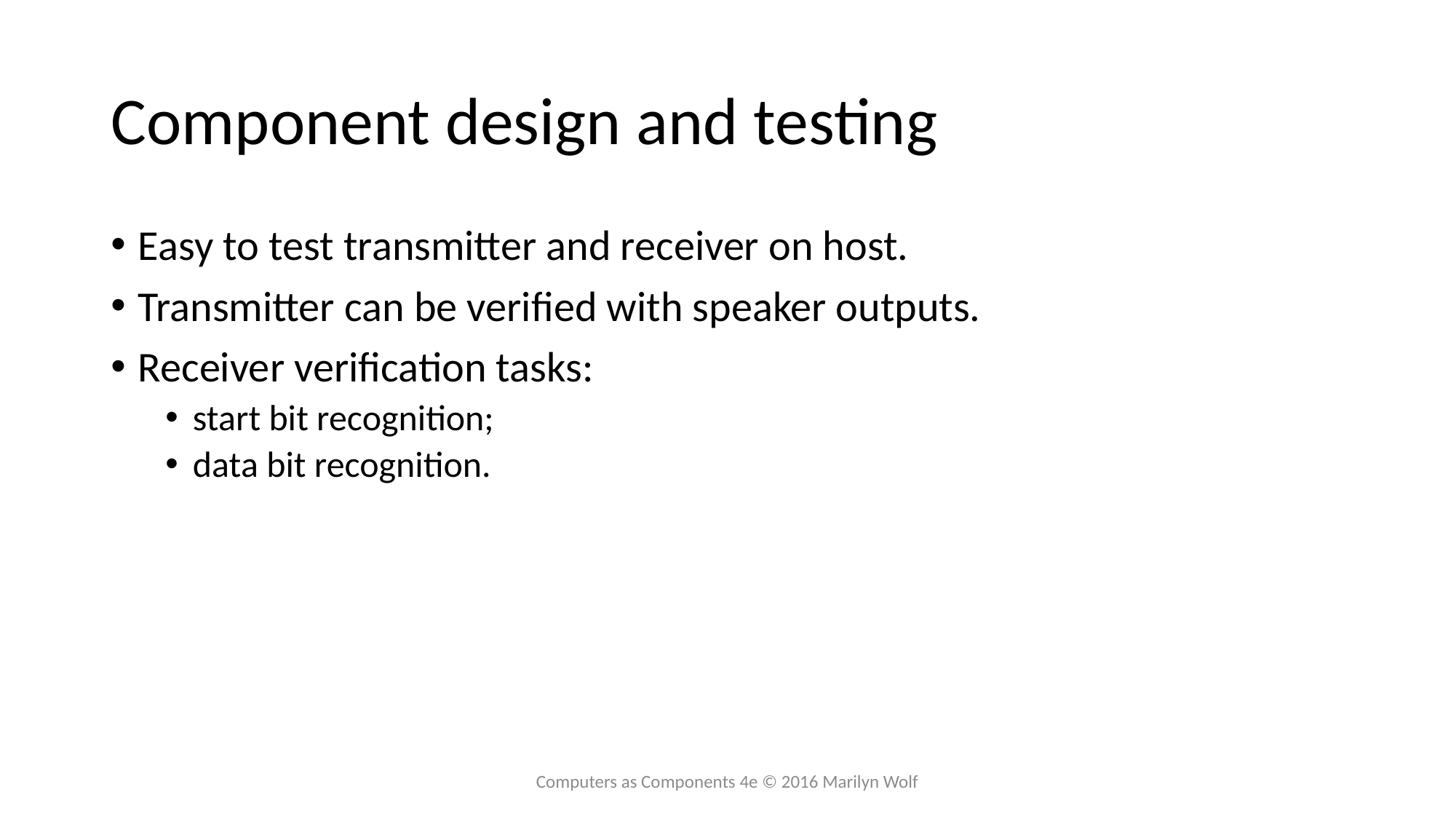

# Component design and testing
Easy to test transmitter and receiver on host.
Transmitter can be verified with speaker outputs.
Receiver verification tasks:
start bit recognition;
data bit recognition.
Computers as Components 4e © 2016 Marilyn Wolf